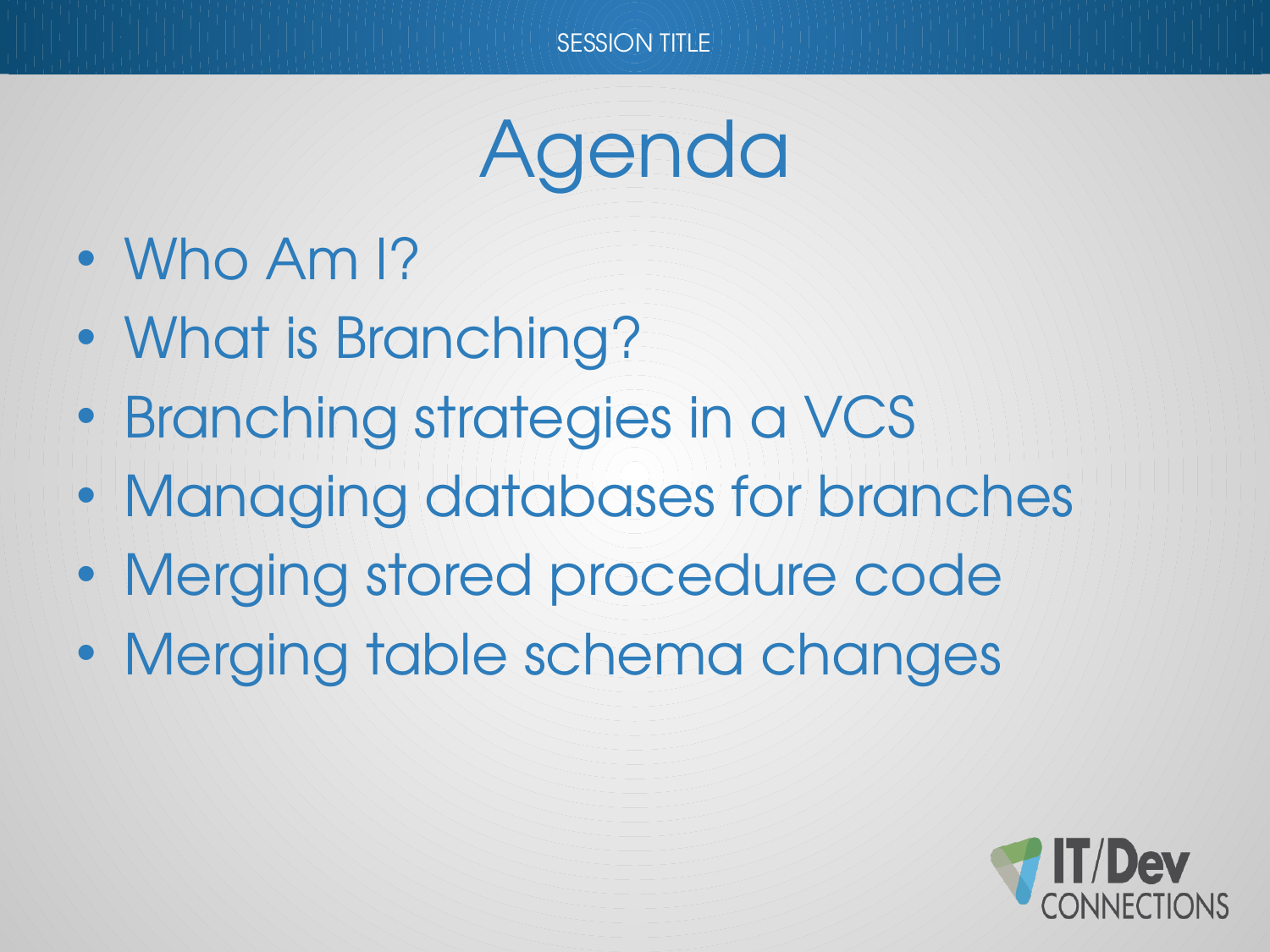

# Agenda
Who Am I?
What is Branching?
Branching strategies in a VCS
Managing databases for branches
Merging stored procedure code
Merging table schema changes